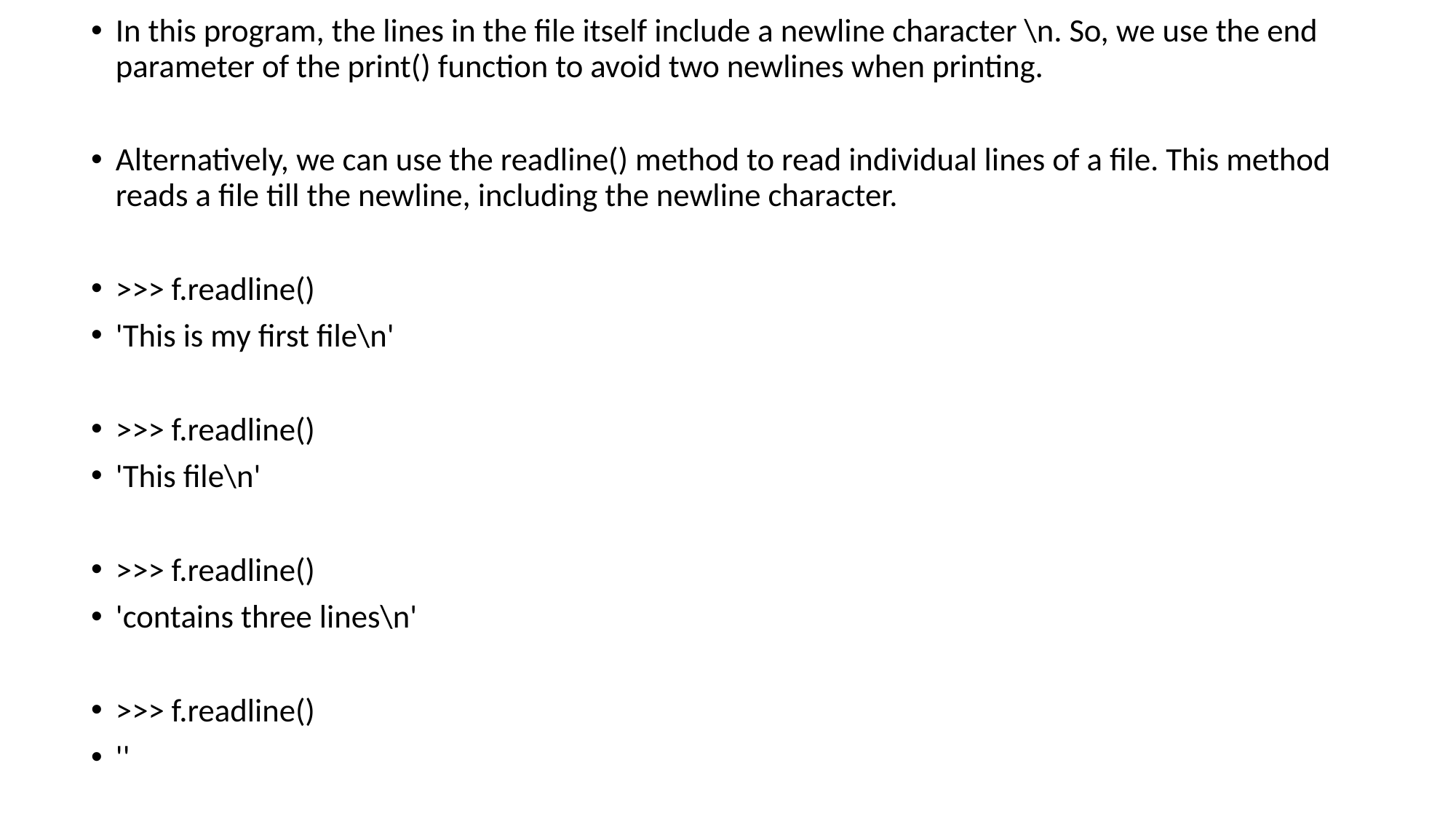

In this program, the lines in the file itself include a newline character \n. So, we use the end parameter of the print() function to avoid two newlines when printing.

Alternatively, we can use the readline() method to read individual lines of a file. This method reads a file till the newline, including the newline character.

>>> f.readline()
'This is my first file\n'

>>> f.readline()
'This file\n'

>>> f.readline()
'contains three lines\n'

>>> f.readline()
''